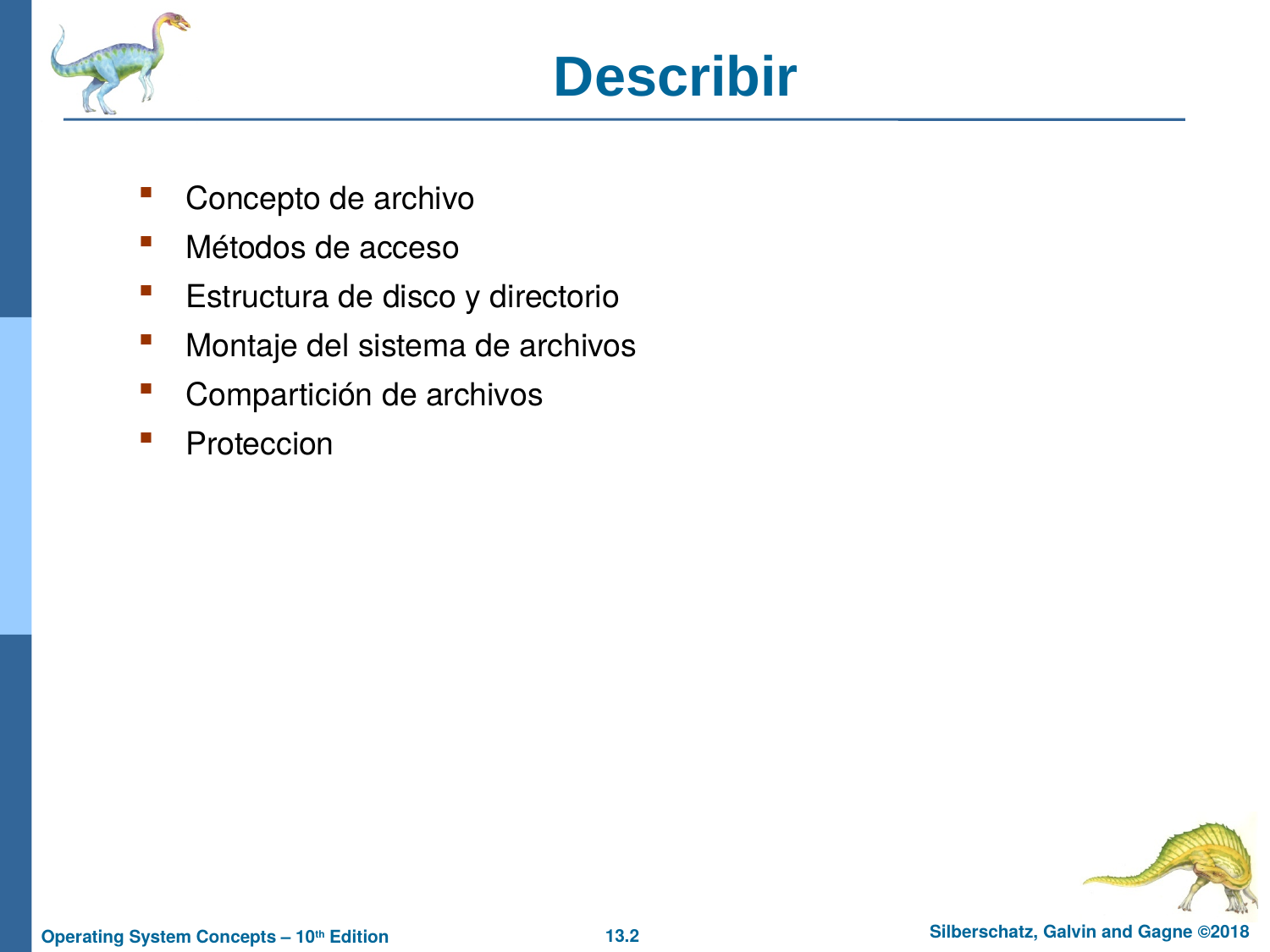

# Describir
Concepto de archivo
Métodos de acceso
Estructura de disco y directorio
Montaje del sistema de archivos
Compartición de archivos
Proteccion